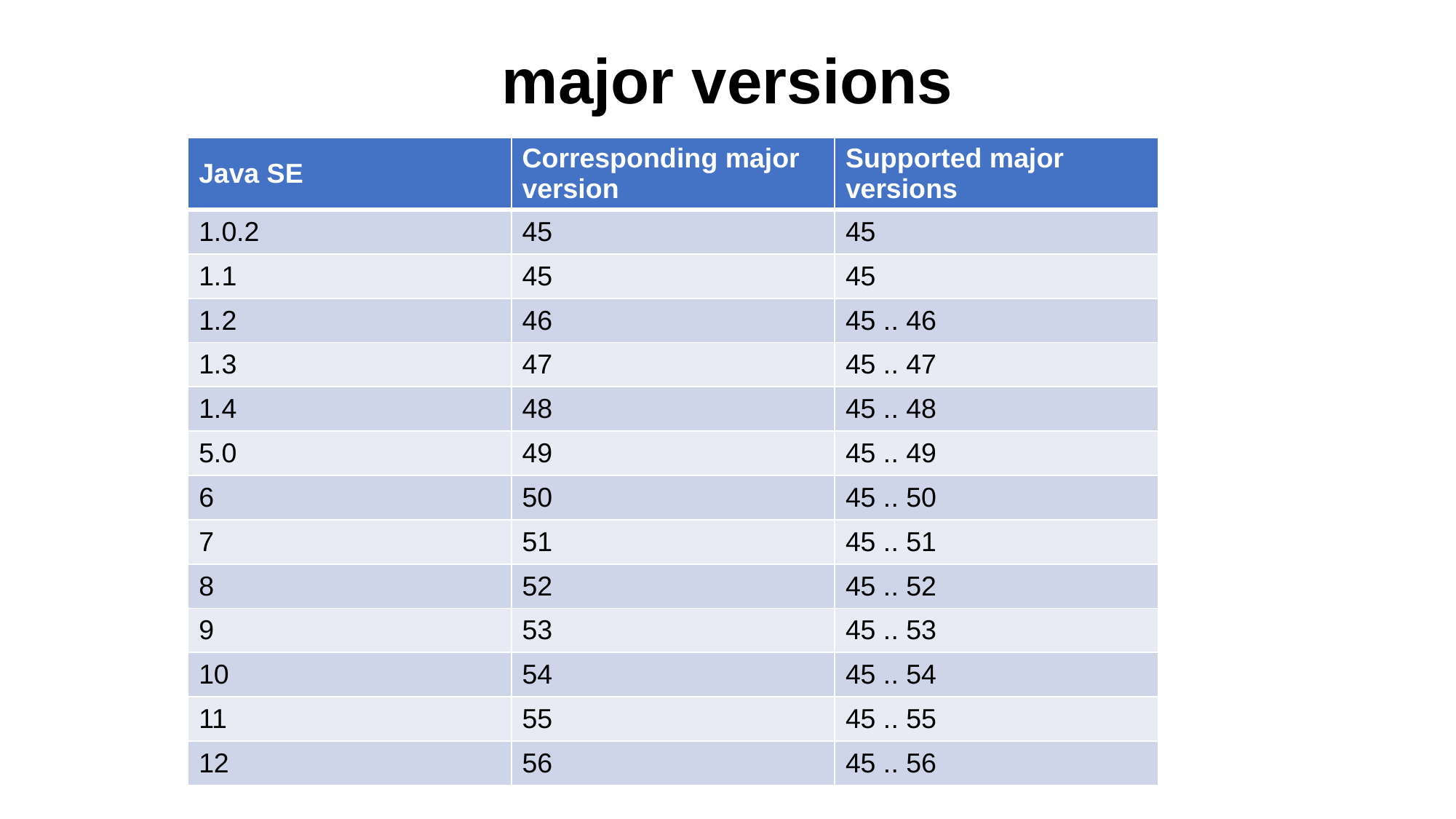

# major versions
| Java SE | Corresponding major version | Supported major versions |
| --- | --- | --- |
| 1.0.2 | 45 | 45 |
| 1.1 | 45 | 45 |
| 1.2 | 46 | 45 .. 46 |
| 1.3 | 47 | 45 .. 47 |
| 1.4 | 48 | 45 .. 48 |
| 5.0 | 49 | 45 .. 49 |
| 6 | 50 | 45 .. 50 |
| 7 | 51 | 45 .. 51 |
| 8 | 52 | 45 .. 52 |
| 9 | 53 | 45 .. 53 |
| 10 | 54 | 45 .. 54 |
| 11 | 55 | 45 .. 55 |
| 12 | 56 | 45 .. 56 |